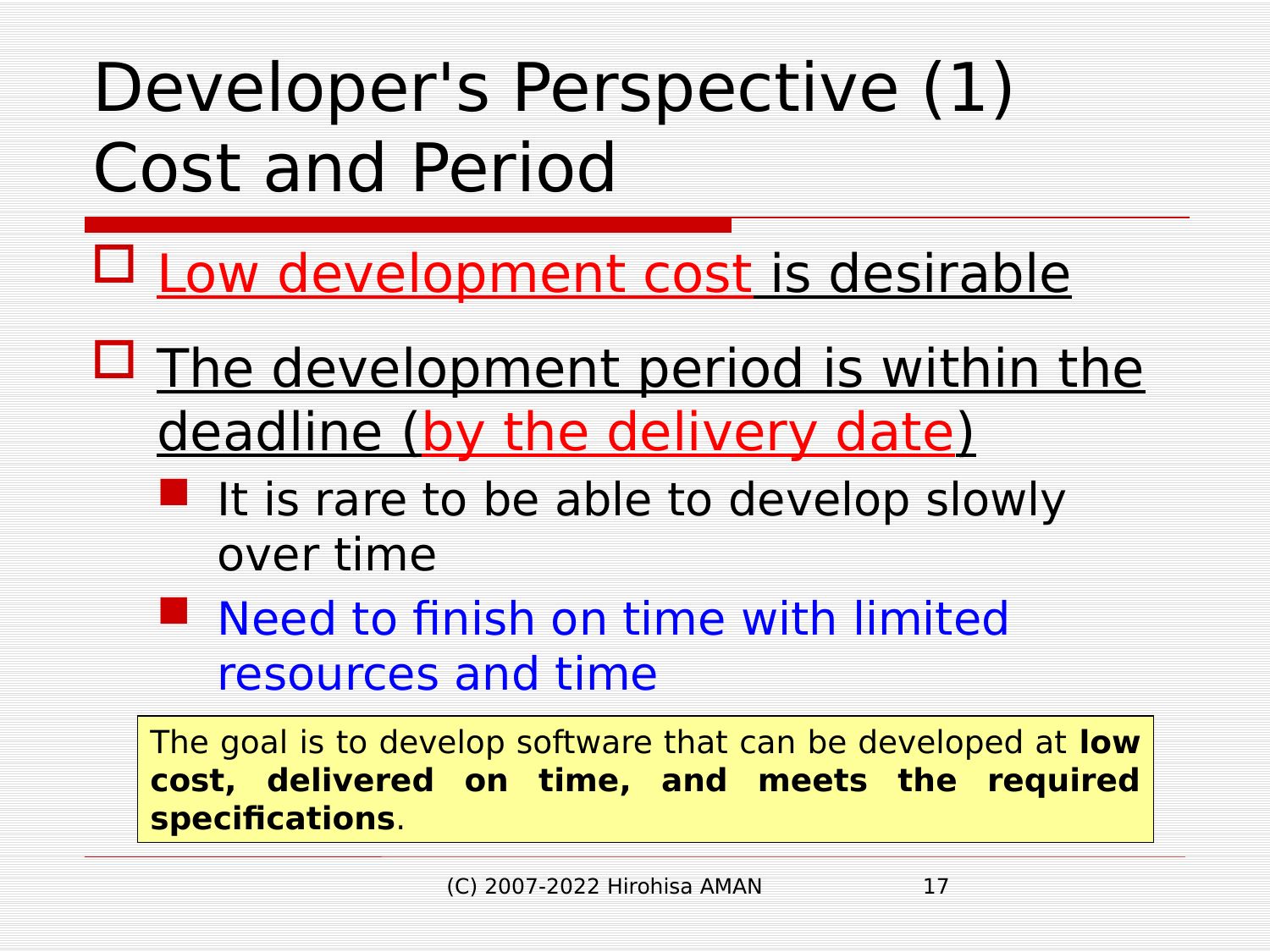

# Developer's Perspective (1) Cost and Period
Low development cost is desirable
The development period is within the deadline (by the delivery date)
It is rare to be able to develop slowly over time
Need to finish on time with limited resources and time
The goal is to develop software that can be developed at low cost, delivered on time, and meets the required specifications.
(C) 2007-2022 Hirohisa AMAN
17